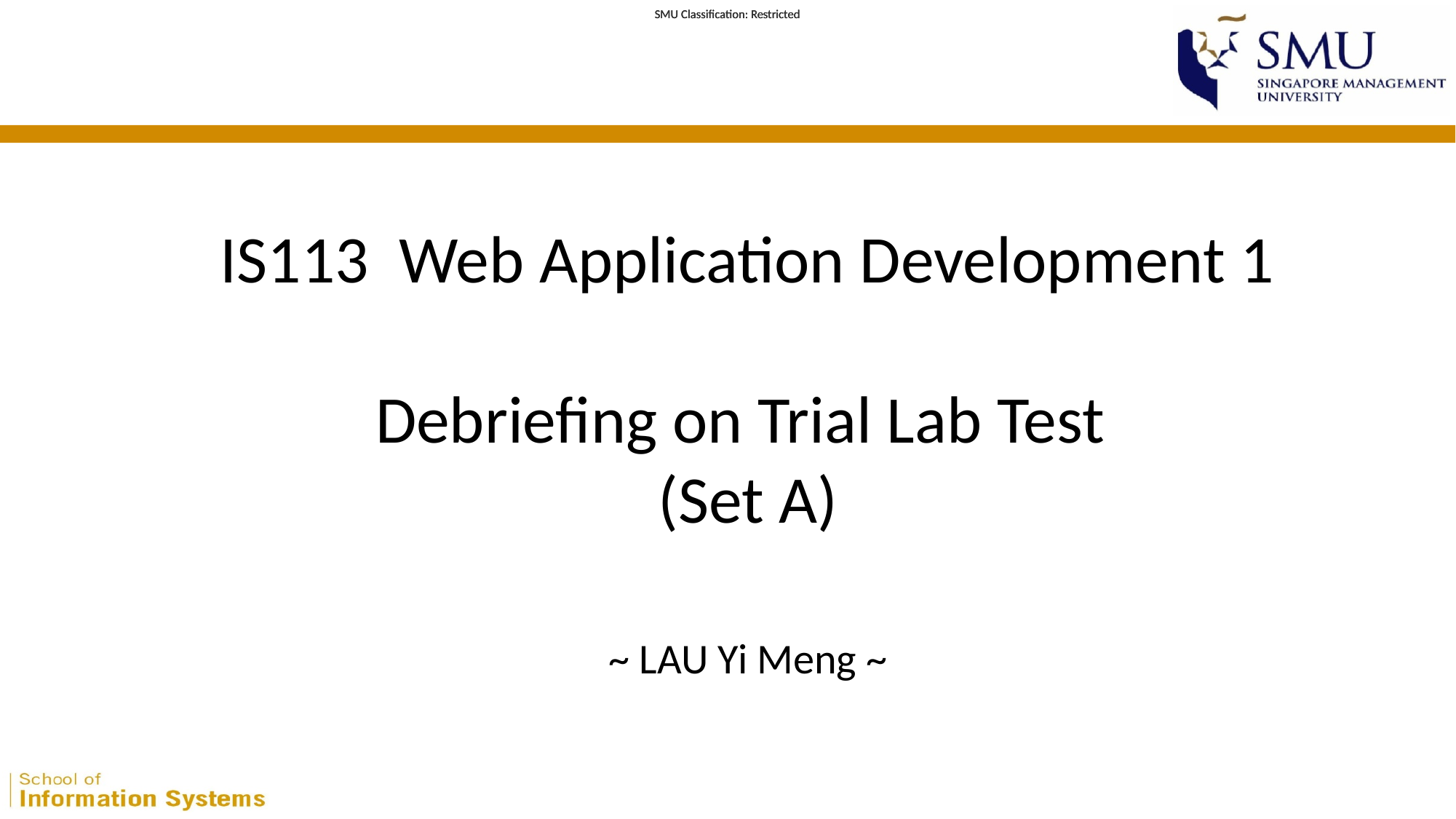

# IS113  Web Application Development 1
Debriefing on Trial Lab Test
(Set A)
~ LAU Yi Meng ~